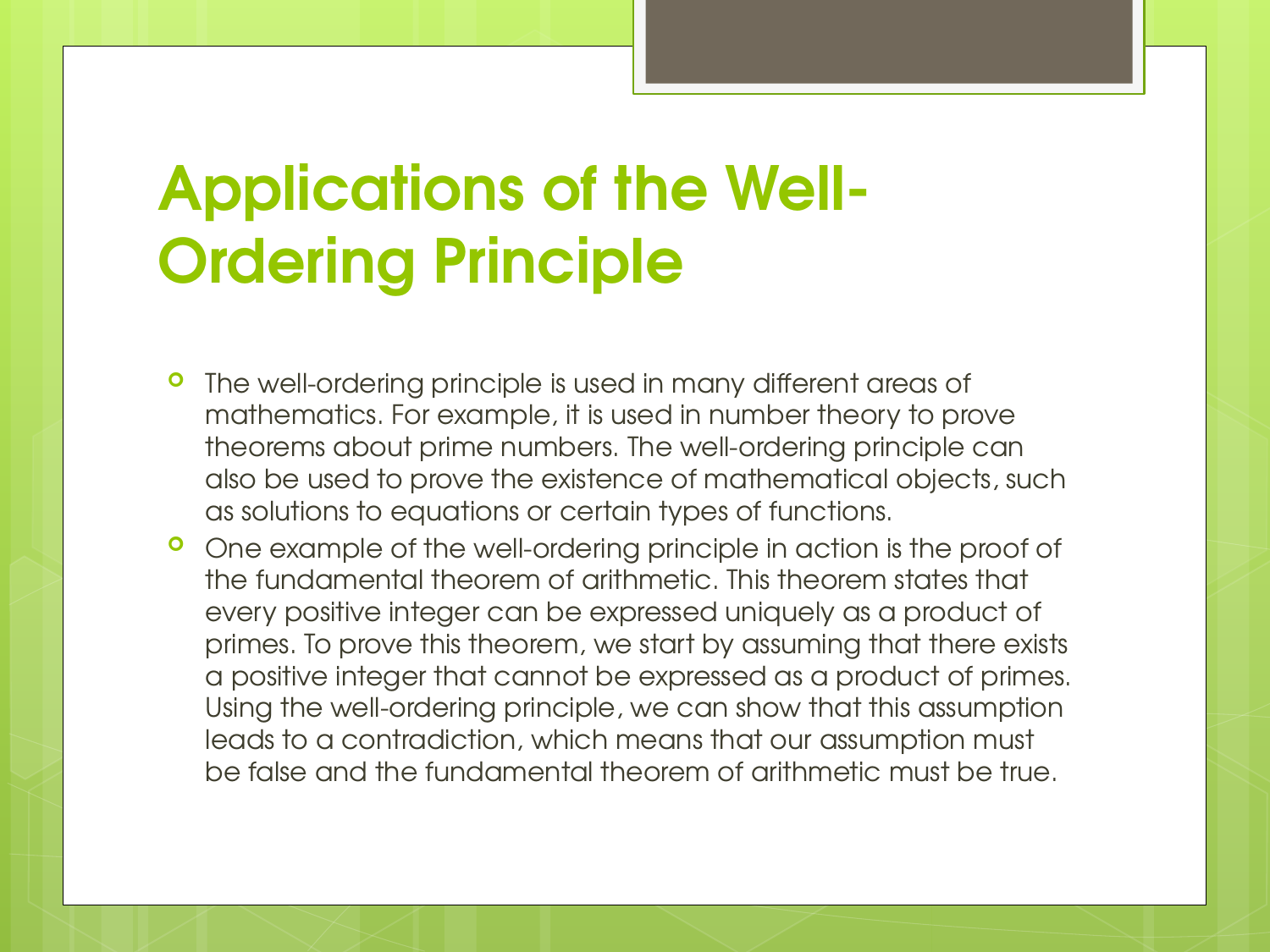

# Applications of the Well-Ordering Principle

The well-ordering principle is used in many different areas of mathematics. For example, it is used in number theory to prove theorems about prime numbers. The well-ordering principle can also be used to prove the existence of mathematical objects, such as solutions to equations or certain types of functions.
One example of the well-ordering principle in action is the proof of the fundamental theorem of arithmetic. This theorem states that every positive integer can be expressed uniquely as a product of primes. To prove this theorem, we start by assuming that there exists a positive integer that cannot be expressed as a product of primes. Using the well-ordering principle, we can show that this assumption leads to a contradiction, which means that our assumption must be false and the fundamental theorem of arithmetic must be true.